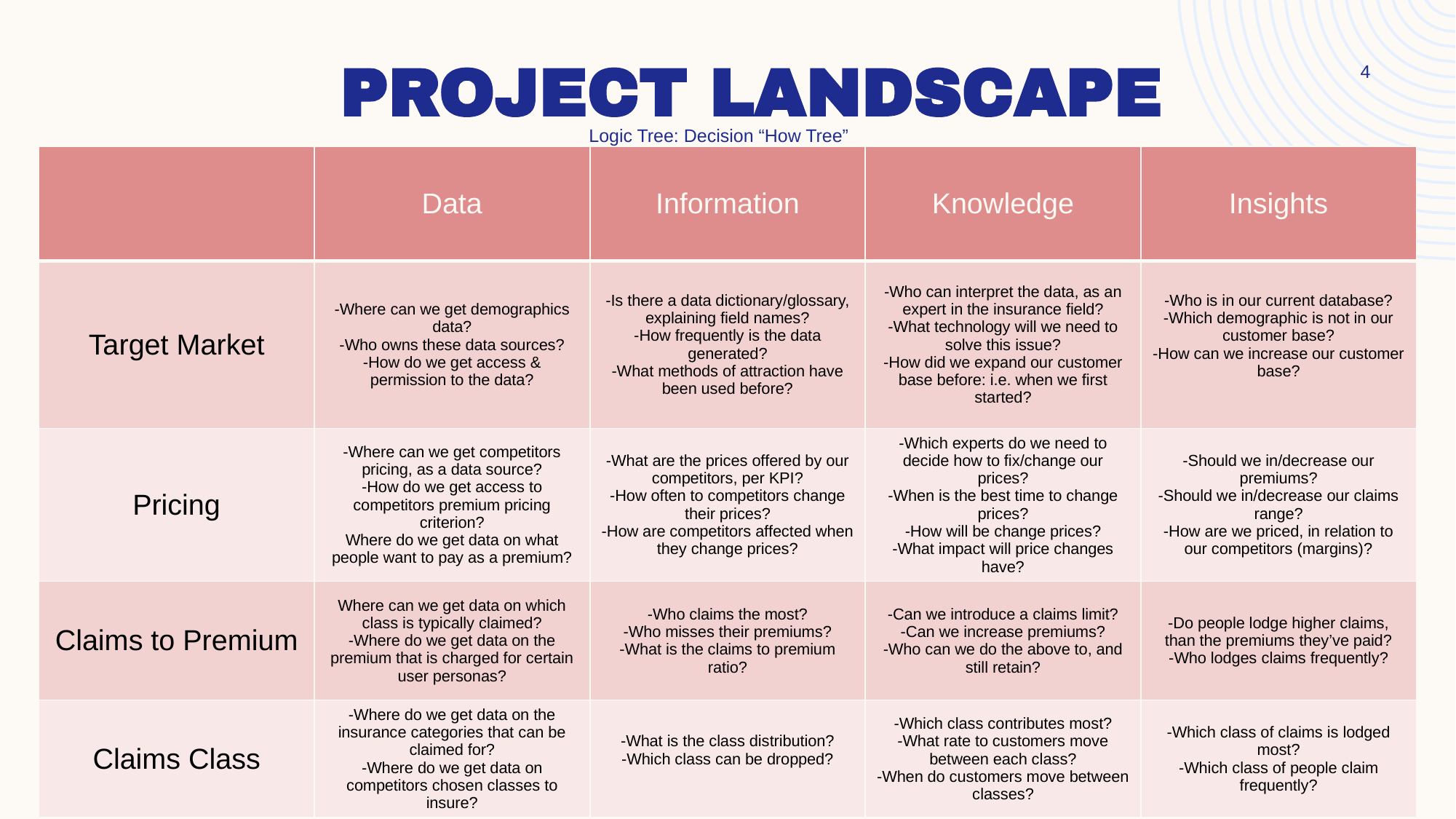

# PROJECT LANDSCAPE
4
Logic Tree: Decision “How Tree”
|  | Data | Information | Knowledge | Insights |
| --- | --- | --- | --- | --- |
| Target Market | -Where can we get demographics data? -Who owns these data sources? -How do we get access & permission to the data? | -Is there a data dictionary/glossary, explaining field names? -How frequently is the data generated? -What methods of attraction have been used before? | -Who can interpret the data, as an expert in the insurance field? -What technology will we need to solve this issue? -How did we expand our customer base before: i.e. when we first started? | -Who is in our current database? -Which demographic is not in our customer base? -How can we increase our customer base? |
| Pricing | -Where can we get competitors pricing, as a data source? -How do we get access to competitors premium pricing criterion? Where do we get data on what people want to pay as a premium? | -What are the prices offered by our competitors, per KPI? -How often to competitors change their prices? -How are competitors affected when they change prices? | -Which experts do we need to decide how to fix/change our prices? -When is the best time to change prices? -How will be change prices? -What impact will price changes have? | -Should we in/decrease our premiums? -Should we in/decrease our claims range? -How are we priced, in relation to our competitors (margins)? |
| Claims to Premium | Where can we get data on which class is typically claimed? -Where do we get data on the premium that is charged for certain user personas? | -Who claims the most? -Who misses their premiums? -What is the claims to premium ratio? | -Can we introduce a claims limit? -Can we increase premiums? -Who can we do the above to, and still retain? | -Do people lodge higher claims, than the premiums they’ve paid? -Who lodges claims frequently? |
| Claims Class | -Where do we get data on the insurance categories that can be claimed for? -Where do we get data on competitors chosen classes to insure? | -What is the class distribution? -Which class can be dropped? | -Which class contributes most? -What rate to customers move between each class? -When do customers move between classes? | -Which class of claims is lodged most? -Which class of people claim frequently? |